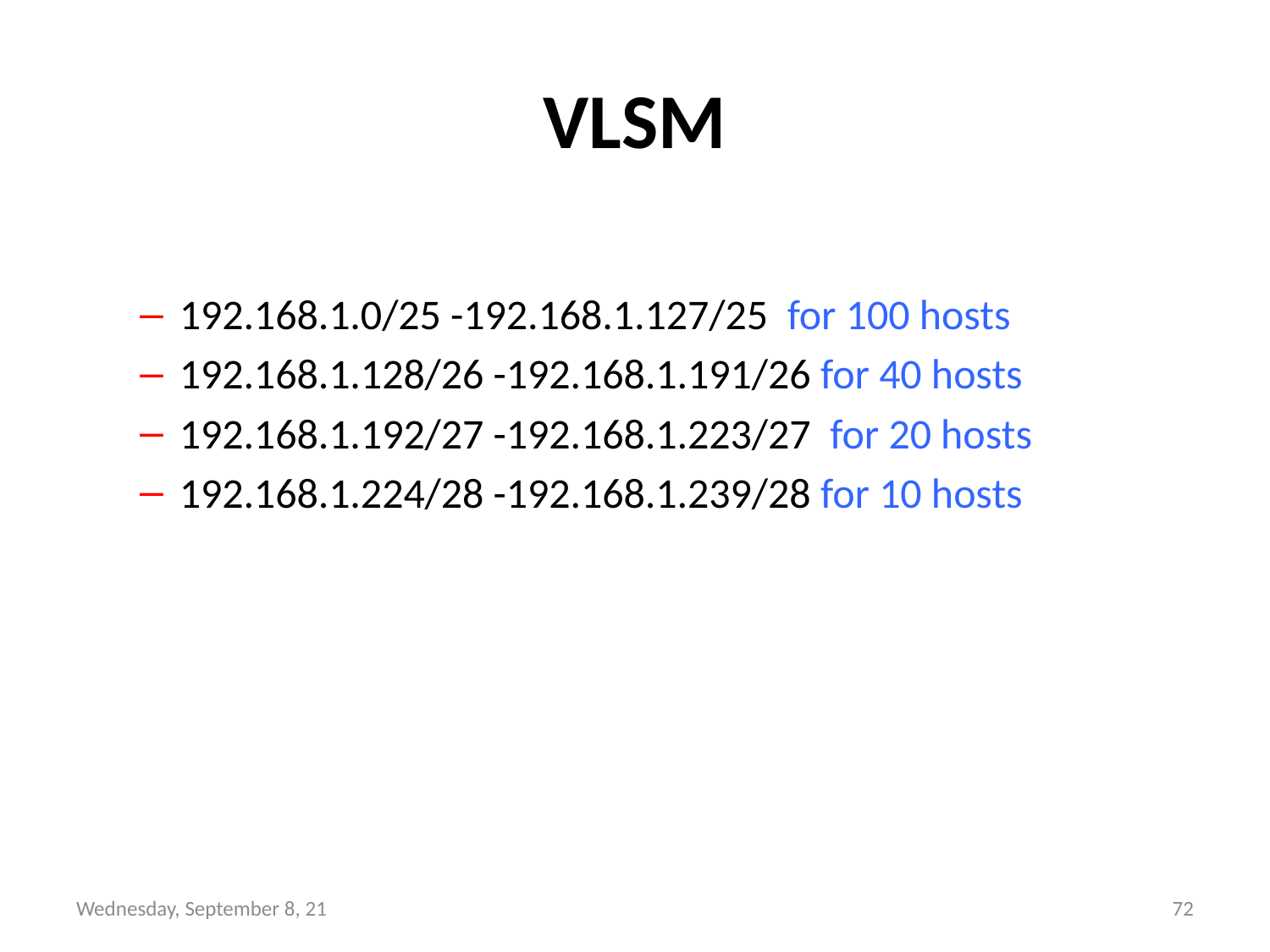

# VLSM

192.168.1.0/25 -192.168.1.127/25  for 100 hosts
192.168.1.128/26 -192.168.1.191/26 for 40 hosts
192.168.1.192/27 -192.168.1.223/27  for 20 hosts
192.168.1.224/28 -192.168.1.239/28 for 10 hosts

Wednesday, September 8, 21
72